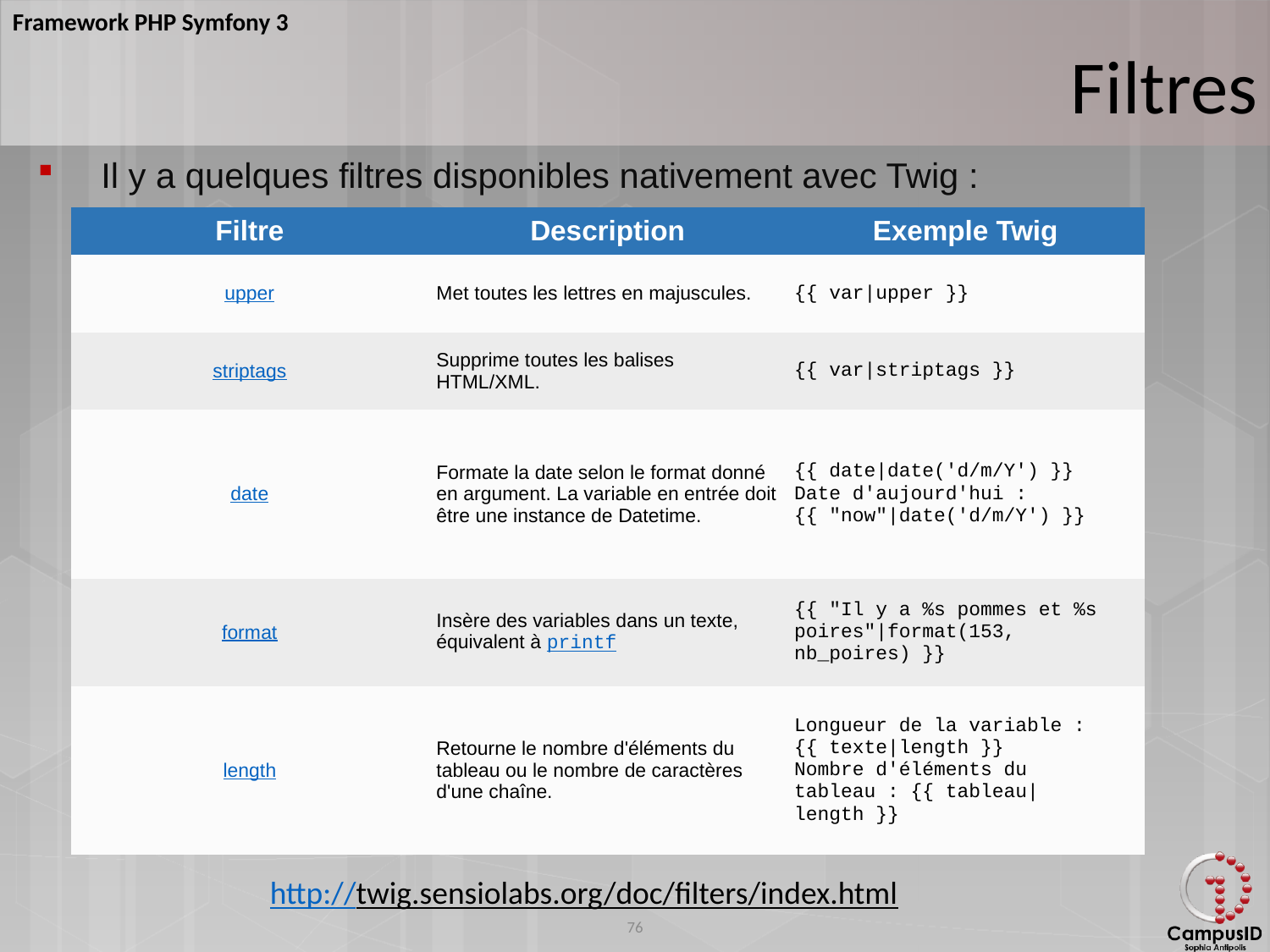

Filtres
Il y a quelques filtres disponibles nativement avec Twig :

| Filtre | Description | Exemple Twig |
| --- | --- | --- |
| upper | Met toutes les lettres en majuscules. | {{ var|upper }} |
| striptags | Supprime toutes les balises HTML/XML. | {{ var|striptags }} |
| date | Formate la date selon le format donné en argument. La variable en entrée doit être une instance de Datetime. | {{ date|date('d/m/Y') }} Date d'aujourd'hui : {{ "now"|date('d/m/Y') }} |
| format | Insère des variables dans un texte, équivalent à printf | {{ "Il y a %s pommes et %s poires"|format(153, nb\_poires) }} |
| length | Retourne le nombre d'éléments du tableau ou le nombre de caractères d'une chaîne. | Longueur de la variable : {{ texte|length }} Nombre d'éléments du tableau : {{ tableau|length }} |
http://twig.sensiolabs.org/doc/filters/index.html